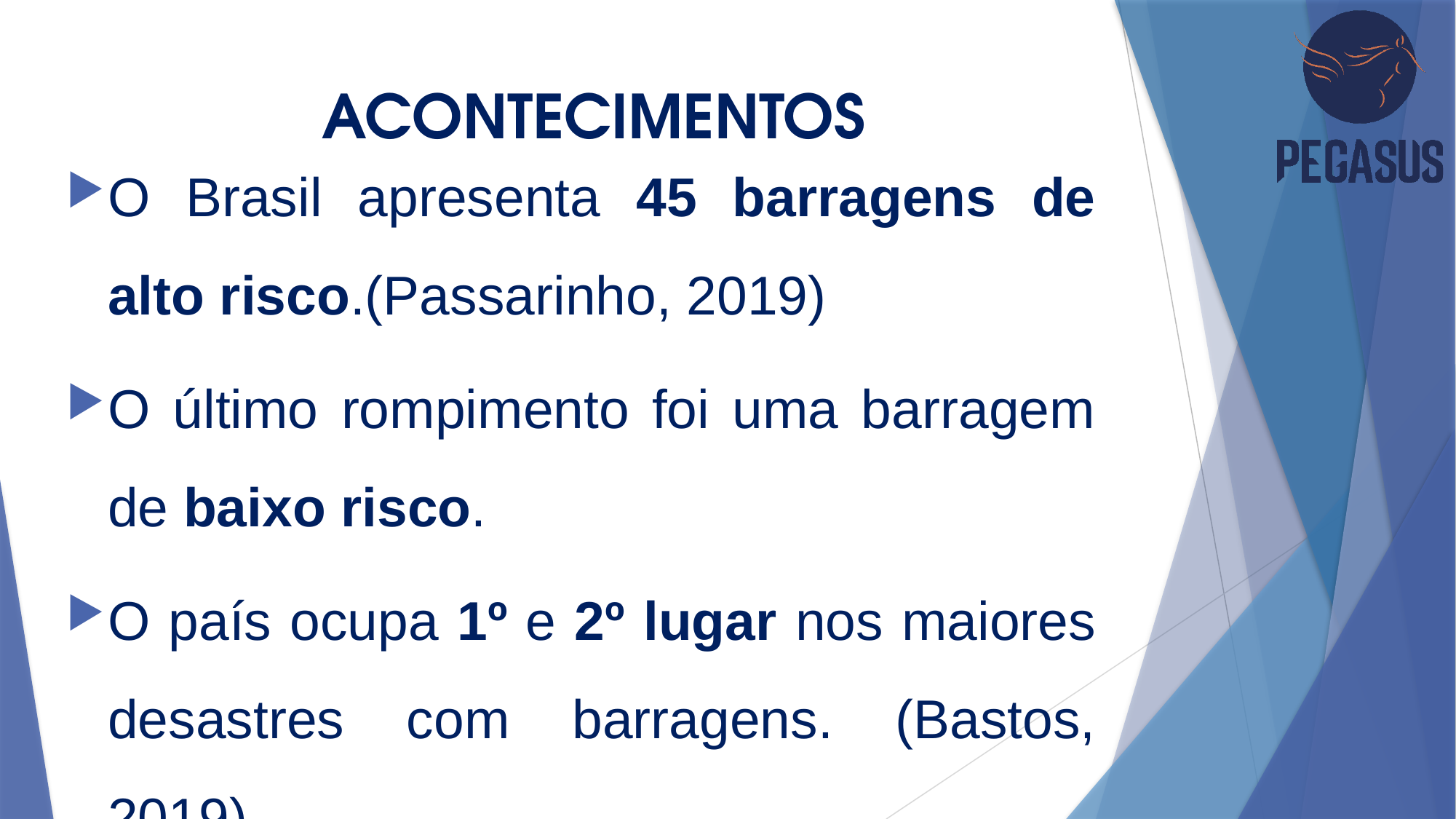

# ACONTECIMENTOS
O Brasil apresenta 45 barragens de alto risco.(Passarinho, 2019)
O último rompimento foi uma barragem de baixo risco.
O país ocupa 1º e 2º lugar nos maiores desastres com barragens. (Bastos, 2019)